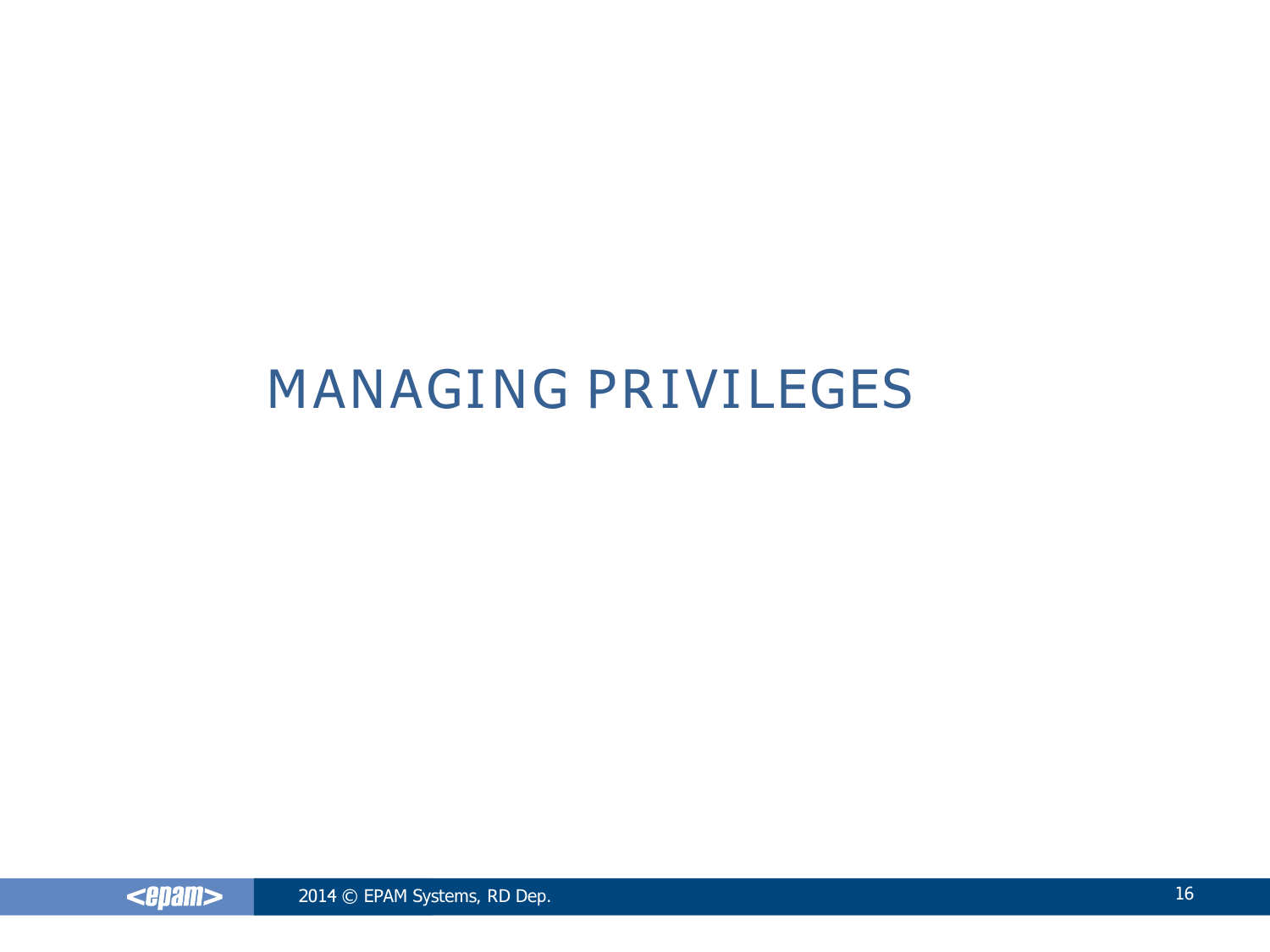

# Managing PRIVILEGES
16
2014 © EPAM Systems, RD Dep.